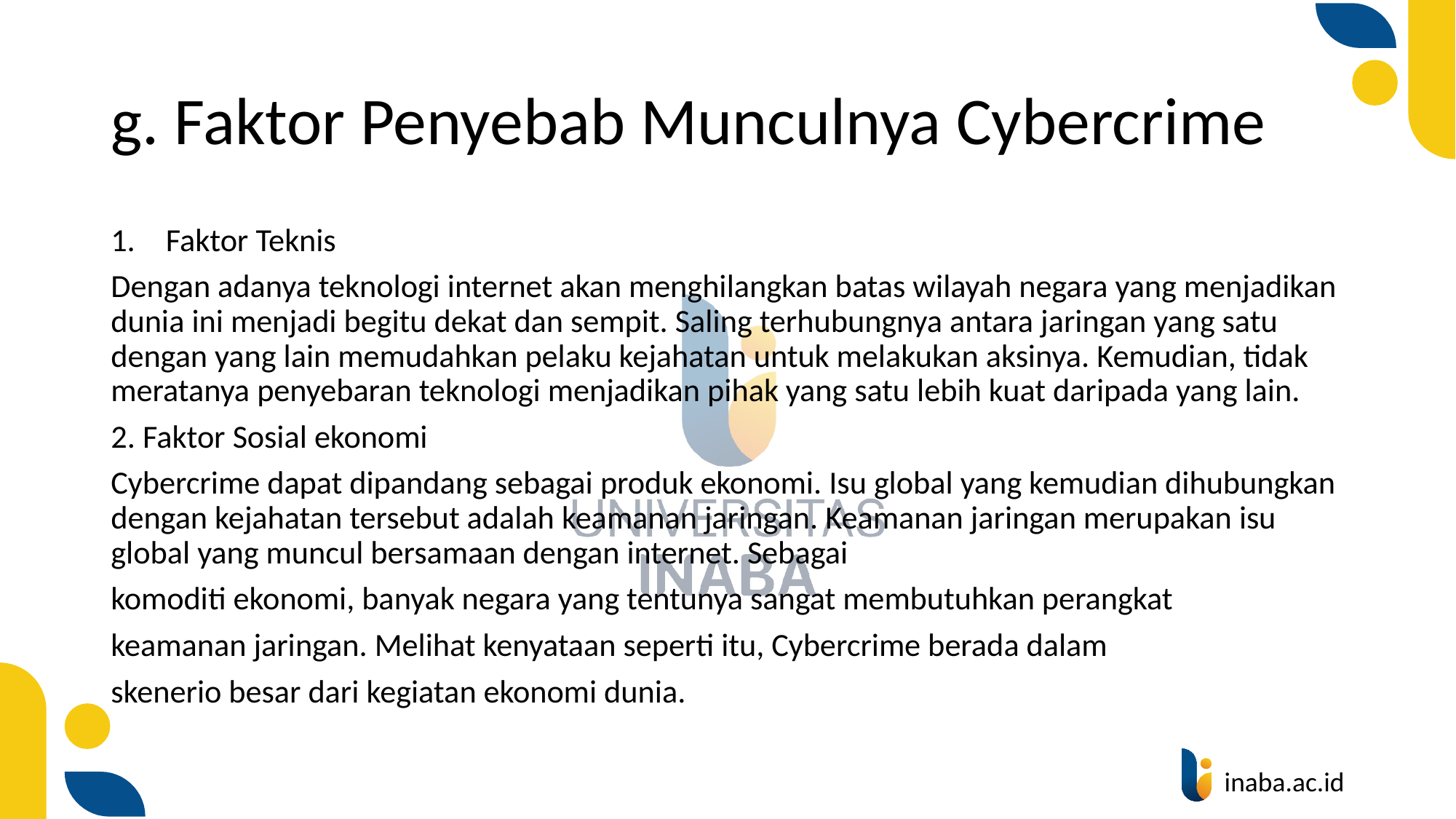

# g. Faktor Penyebab Munculnya Cybercrime
Faktor Teknis
Dengan adanya teknologi internet akan menghilangkan batas wilayah negara yang menjadikan dunia ini menjadi begitu dekat dan sempit. Saling terhubungnya antara jaringan yang satu dengan yang lain memudahkan pelaku kejahatan untuk melakukan aksinya. Kemudian, tidak meratanya penyebaran teknologi menjadikan pihak yang satu lebih kuat daripada yang lain.
2. Faktor Sosial ekonomi
Cybercrime dapat dipandang sebagai produk ekonomi. Isu global yang kemudian dihubungkan dengan kejahatan tersebut adalah keamanan jaringan. Keamanan jaringan merupakan isu global yang muncul bersamaan dengan internet. Sebagai
komoditi ekonomi, banyak negara yang tentunya sangat membutuhkan perangkat
keamanan jaringan. Melihat kenyataan seperti itu, Cybercrime berada dalam
skenerio besar dari kegiatan ekonomi dunia.